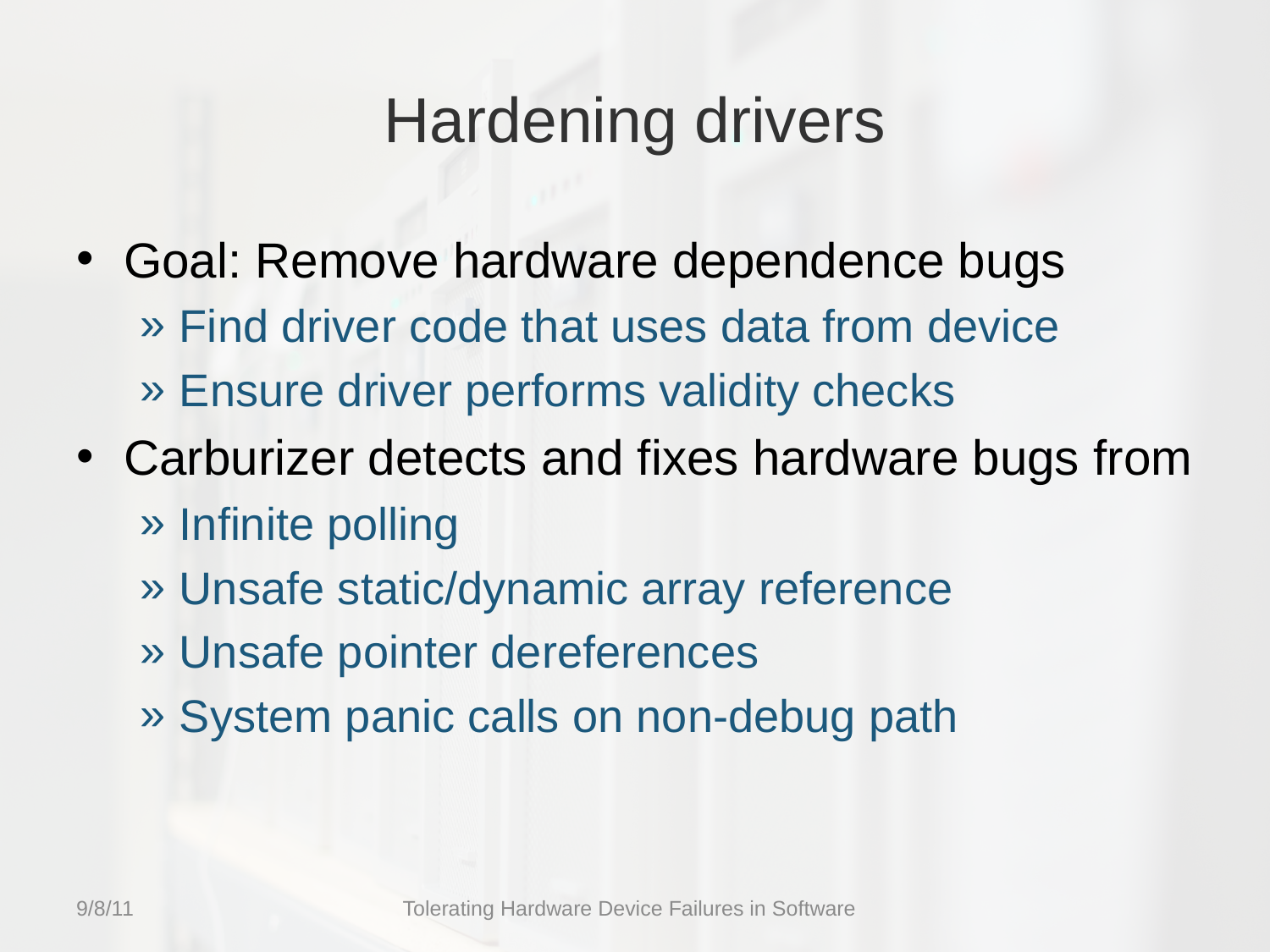

# Hardening drivers
Goal: Remove hardware dependence bugs
Find driver code that uses data from device
Ensure driver performs validity checks
Carburizer detects and fixes hardware bugs from
Infinite polling
Unsafe static/dynamic array reference
Unsafe pointer dereferences
System panic calls on non-debug path
9/8/11
Tolerating Hardware Device Failures in Software